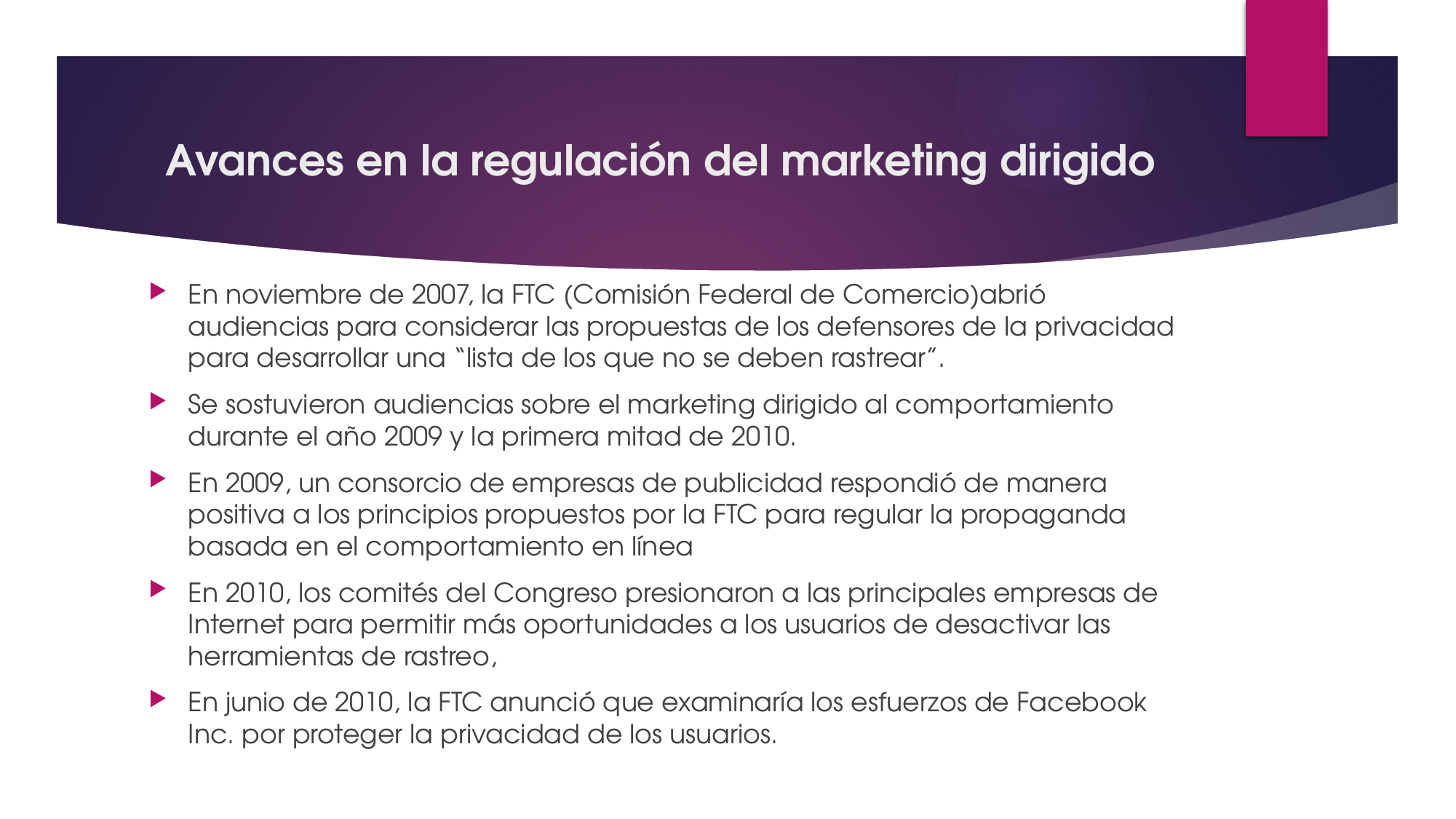

# Avances en la regulación del marketing dirigido
En noviembre de 2007, la FTC (Comisión Federal de Comercio)abrió audiencias para considerar las propuestas de los defensores de la privacidad para desarrollar una “lista de los que no se deben rastrear”.
Se sostuvieron audiencias sobre el marketing dirigido al comportamiento durante el año 2009 y la primera mitad de 2010.
En 2009, un consorcio de empresas de publicidad respondió de manera positiva a los principios propuestos por la FTC para regular la propaganda basada en el comportamiento en línea
En 2010, los comités del Congreso presionaron a las principales empresas de Internet para permitir más oportunidades a los usuarios de desactivar las herramientas de rastreo,
En junio de 2010, la FTC anunció que examinaría los esfuerzos de Facebook Inc. por proteger la privacidad de los usuarios.